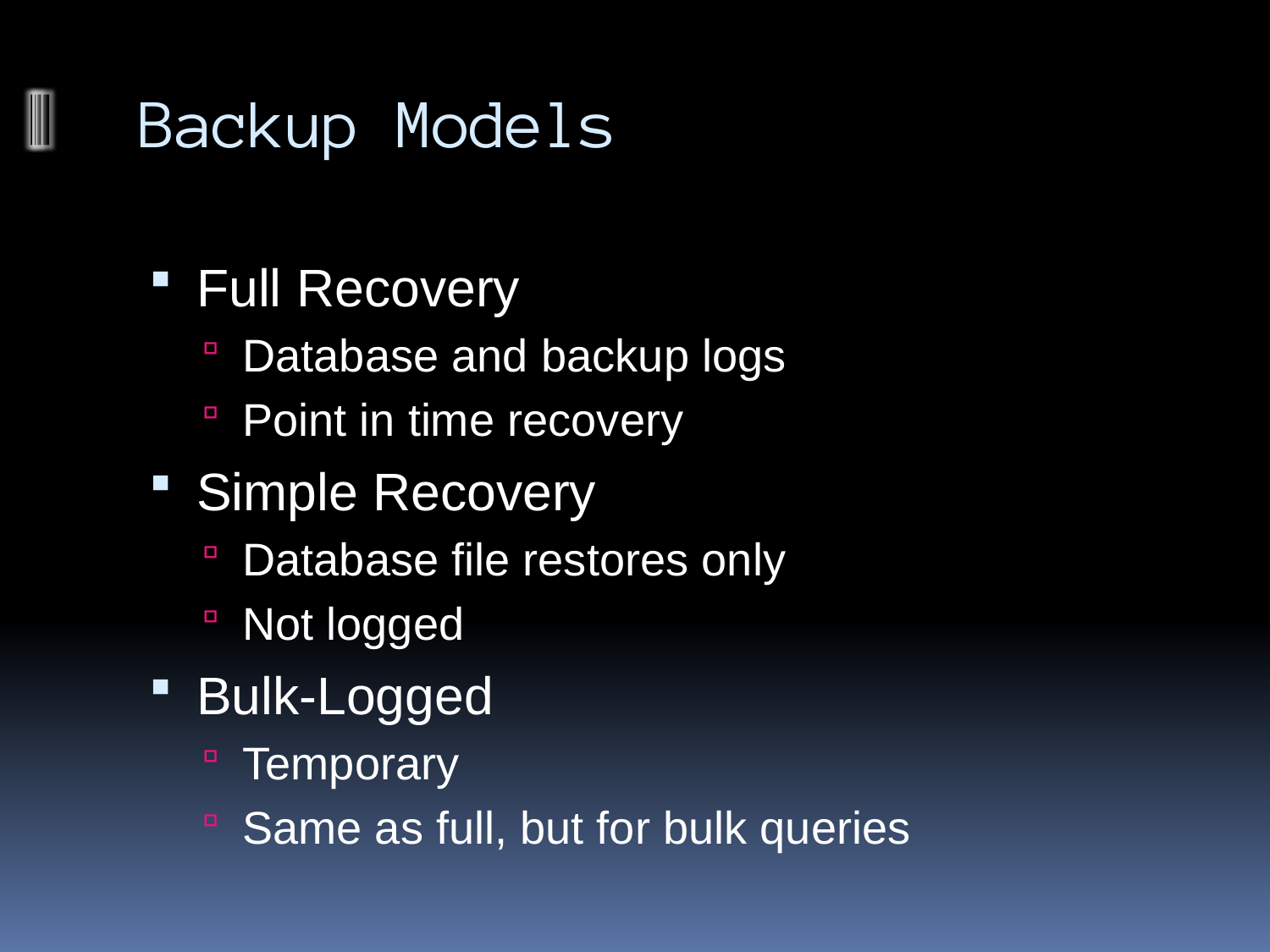

# Backup Models
Full Recovery
Database and backup logs
Point in time recovery
Simple Recovery
Database file restores only
Not logged
Bulk-Logged
Temporary
Same as full, but for bulk queries